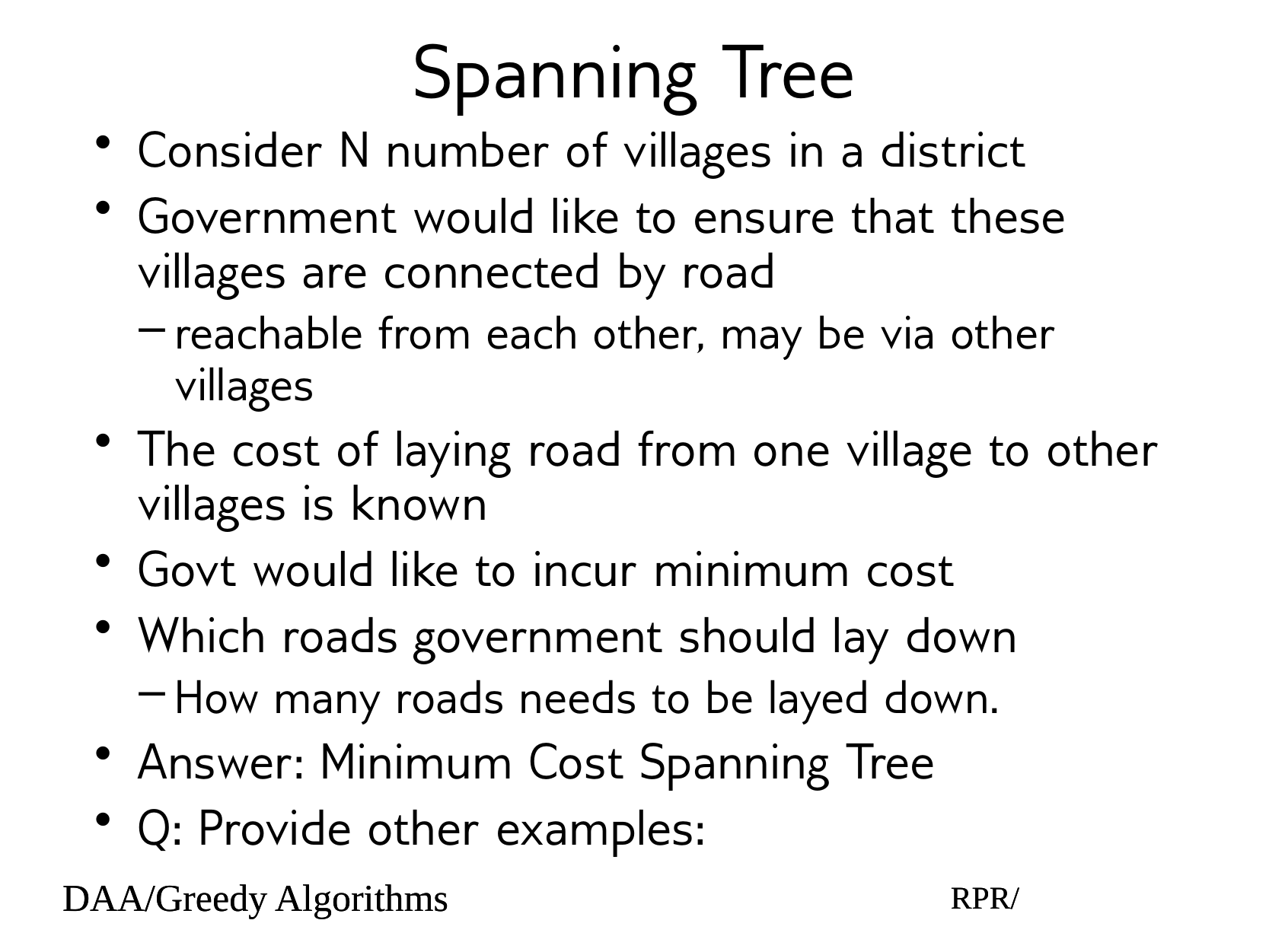

# Spanning Tree
Consider N number of villages in a district
Government would like to ensure that these villages are connected by road
reachable from each other, may be via other villages
The cost of laying road from one village to other villages is known
Govt would like to incur minimum cost
Which roads government should lay down
How many roads needs to be layed down.
Answer: Minimum Cost Spanning Tree
Q: Provide other examples:
DAA/Greedy Algorithms
RPR/
3